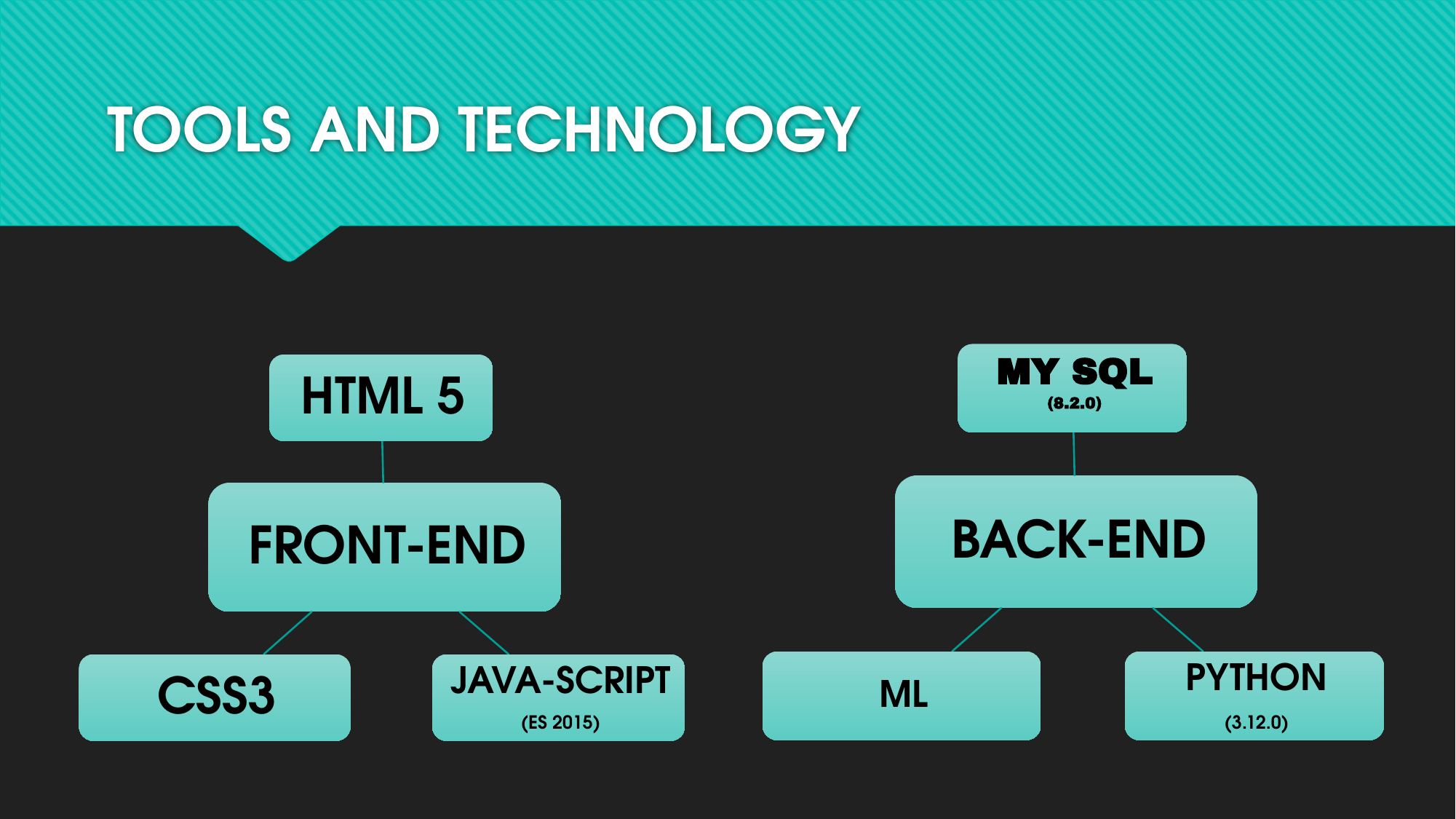

# TOOLS AND TECHNOLOGY
BACK-END
MY SQL
(8.2.0)
PYTHON
(3.12.0)
ML
FRONT-END
HTML 5
JAVA-SCRIPT
(ES 2015)
CSS3